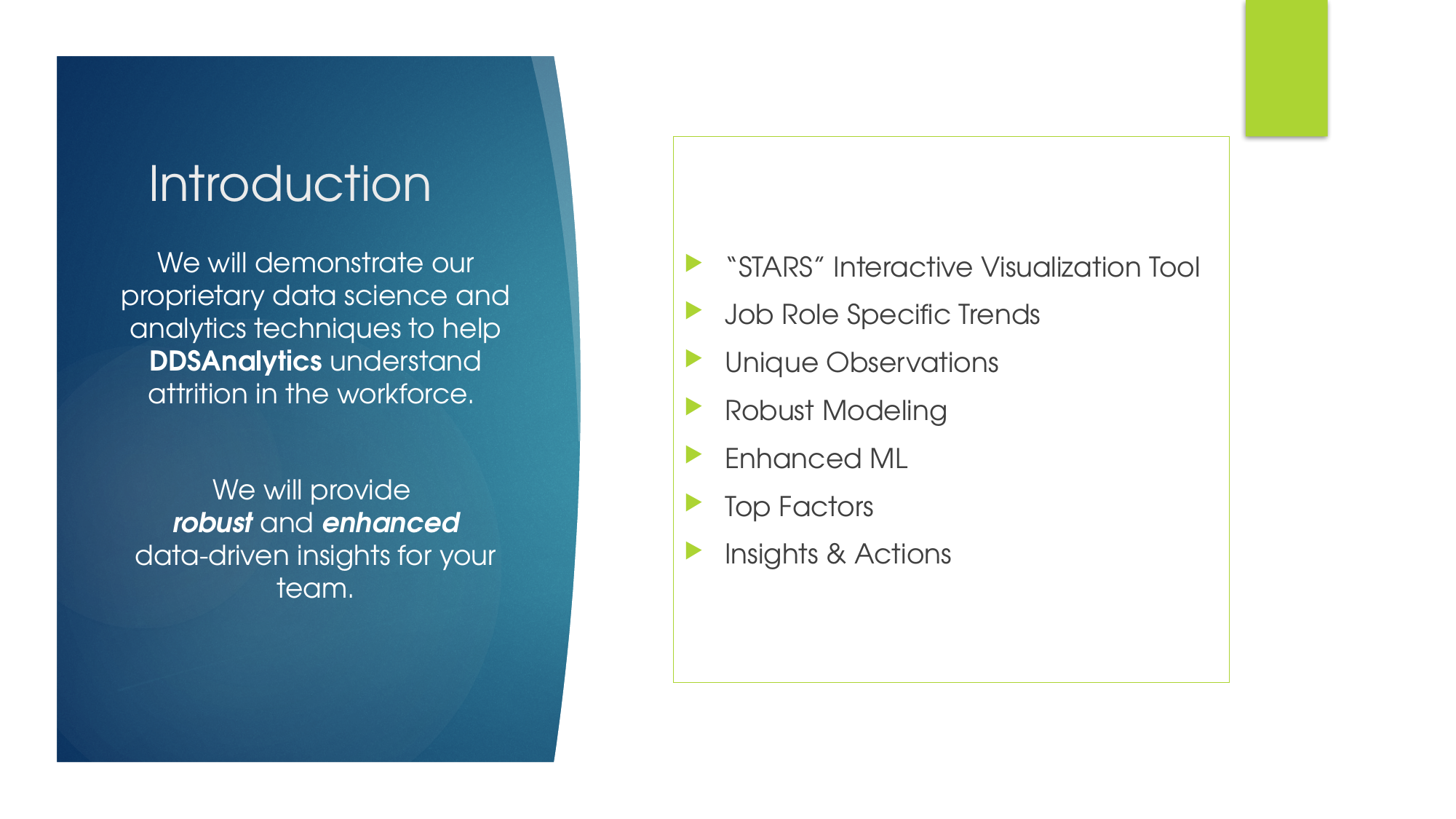

# Introduction
“STARS” Interactive Visualization Tool
Job Role Specific Trends
Unique Observations
Robust Modeling
Enhanced ML
Top Factors
Insights & Actions
We will demonstrate our proprietary data science and analytics techniques to help DDSAnalytics understand attrition in the workforce.

We will provide
robust and enhanced
data-driven insights for your team.